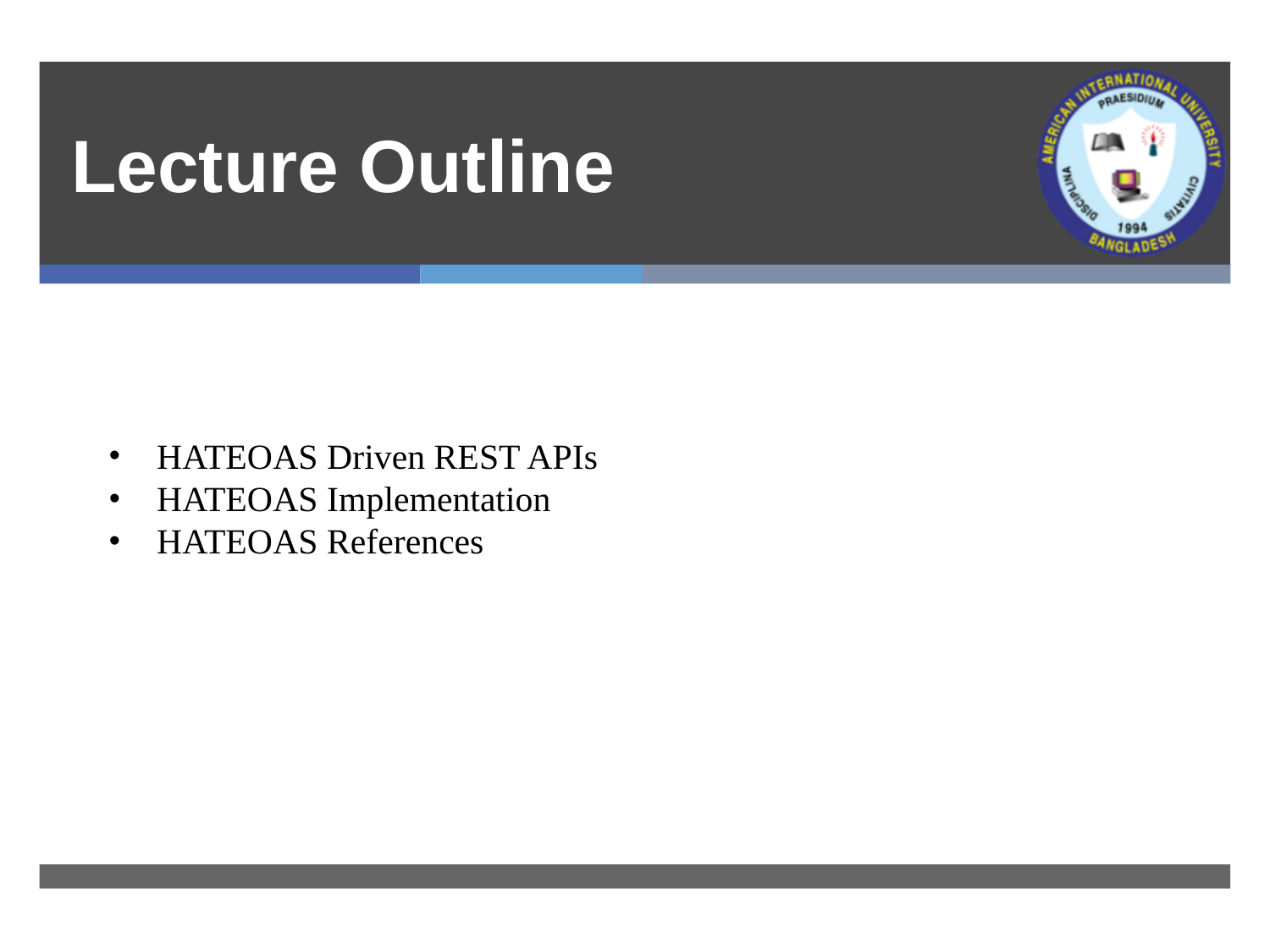

# Lecture Outline
HATEOAS Driven REST APIs
HATEOAS Implementation
HATEOAS References